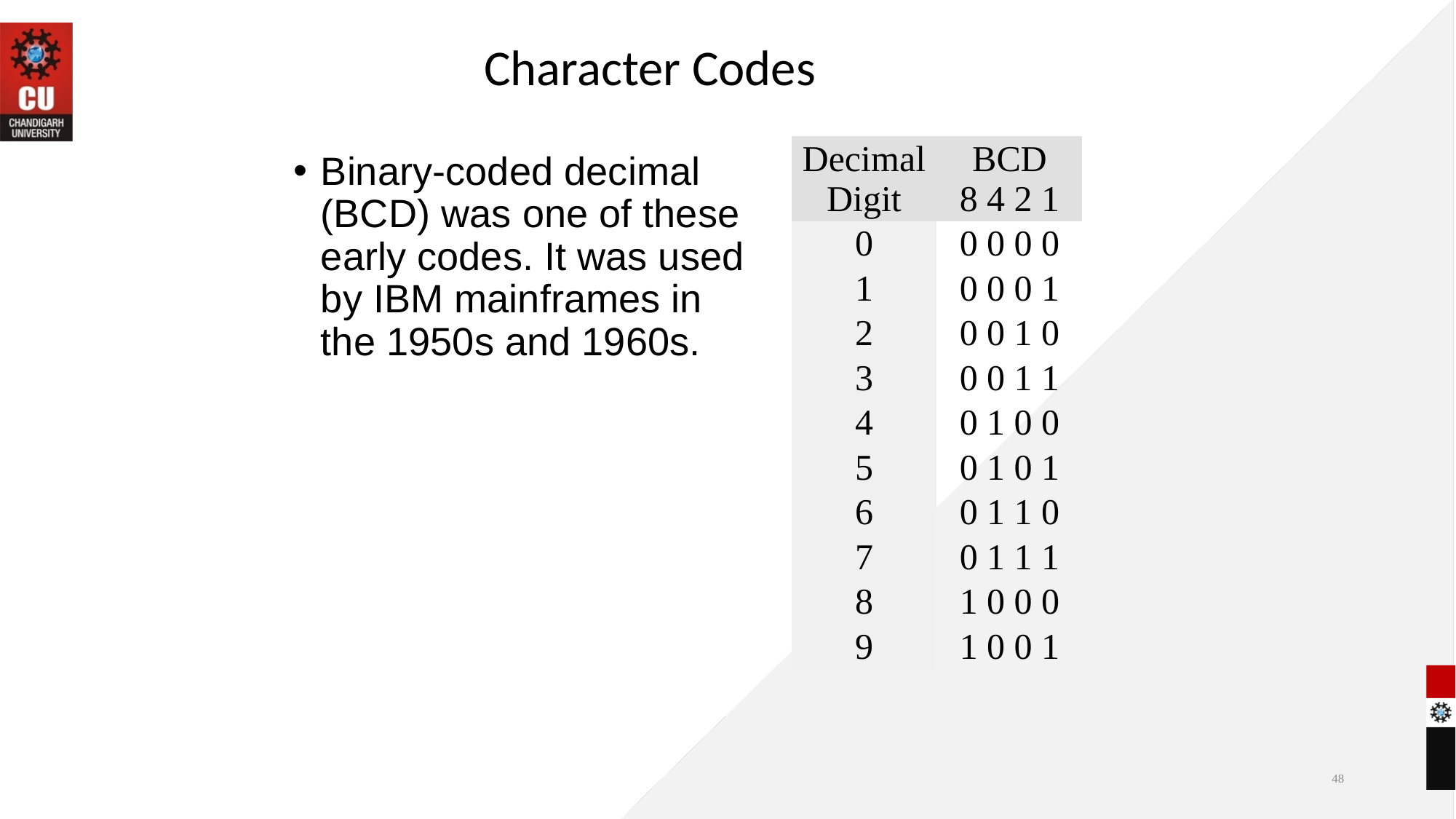

# Character Codes
| Decimal Digit | BCD 8 4 2 1 |
| --- | --- |
| 0 | 0 0 0 0 |
| 1 | 0 0 0 1 |
| 2 | 0 0 1 0 |
| 3 | 0 0 1 1 |
| 4 | 0 1 0 0 |
| 5 | 0 1 0 1 |
| 6 | 0 1 1 0 |
| 7 | 0 1 1 1 |
| 8 | 1 0 0 0 |
| 9 | 1 0 0 1 |
Binary-coded decimal (BCD) was one of these early codes. It was used by IBM mainframes in the 1950s and 1960s.
48